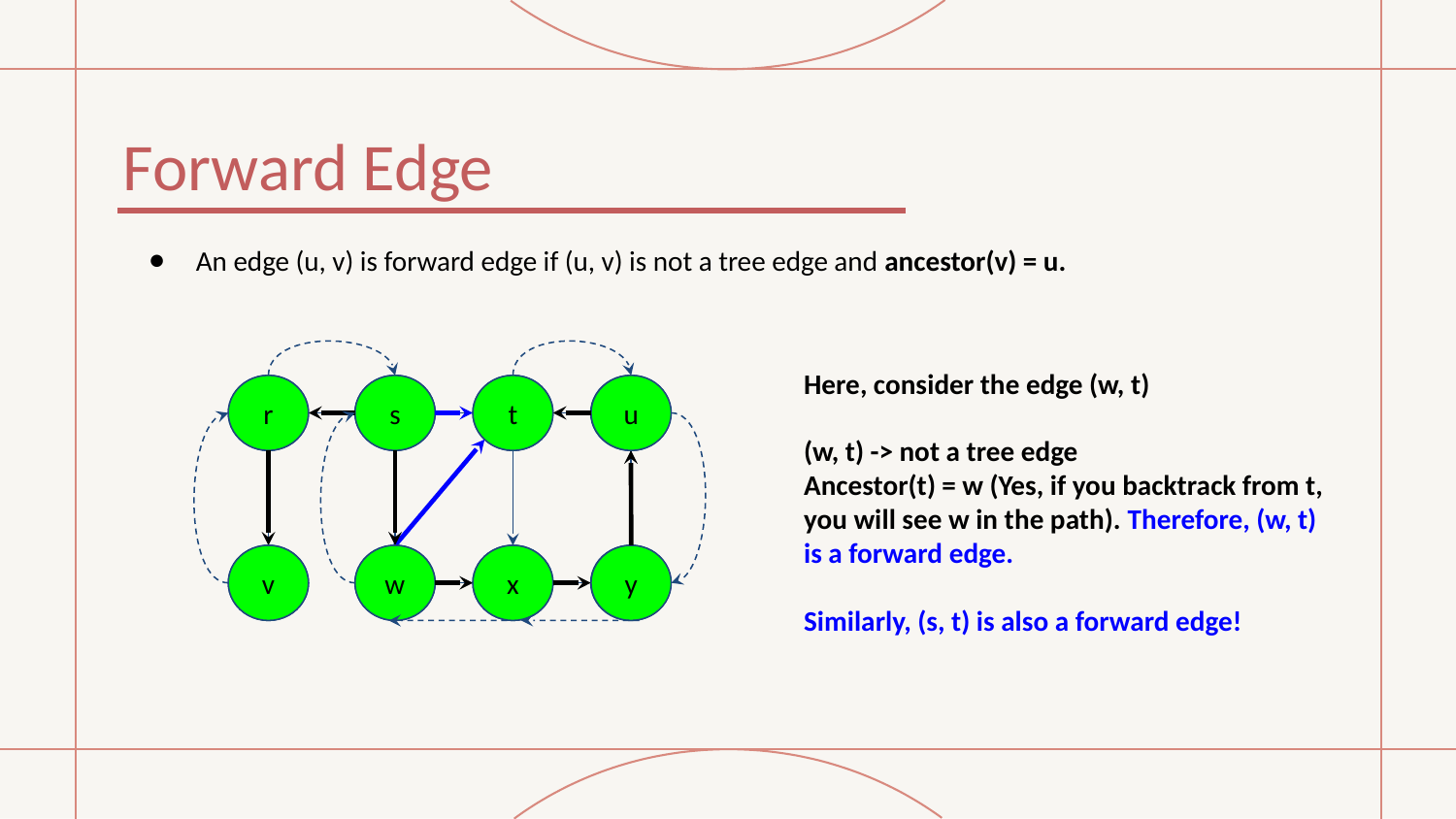

# Forward Edge
An edge (u, v) is forward edge if (u, v) is not a tree edge and ancestor(v) = u.
Here, consider the edge (w, t)

(w, t) -> not a tree edge
Ancestor(t) = w (Yes, if you backtrack from t,
you will see w in the path). Therefore, (w, t)
is a forward edge.

Similarly, (s, t) is also a forward edge!
u
u
r
r
s
s
t
t
v
v
w
w
x
x
y
y